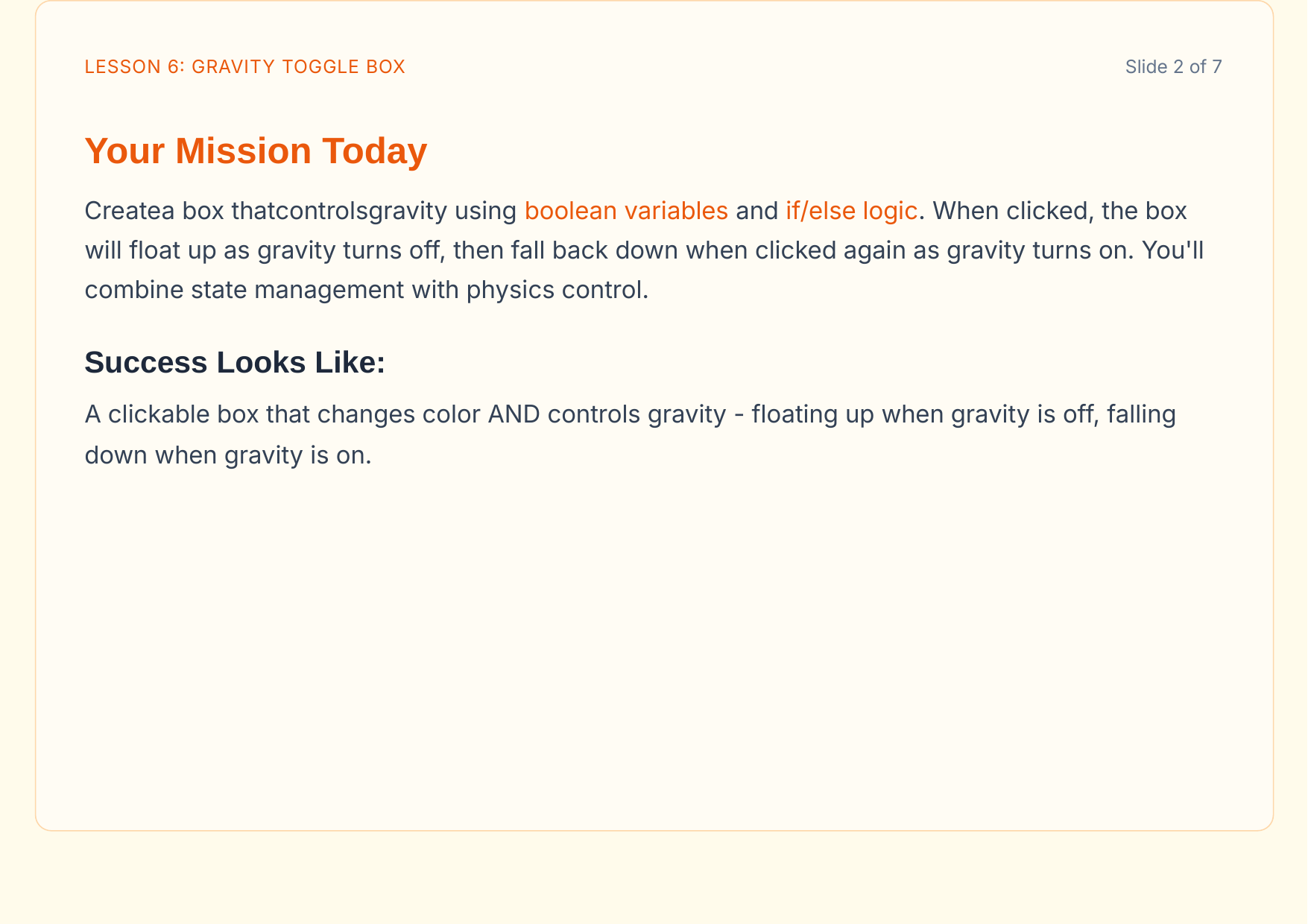

LESSON 6: GRAVITY TOGGLE BOX
Slide 2 of 7
Your Mission Today

Createa box thatcontrolsgravity using boolean variables and if/else logic. When clicked, the box
will float up as gravity turns off, then fall back down when clicked again as gravity turns on. You'll combine state management with physics control.
Success Looks Like:
A clickable box that changes color AND controls gravity - floating up when gravity is off, falling down when gravity is on.